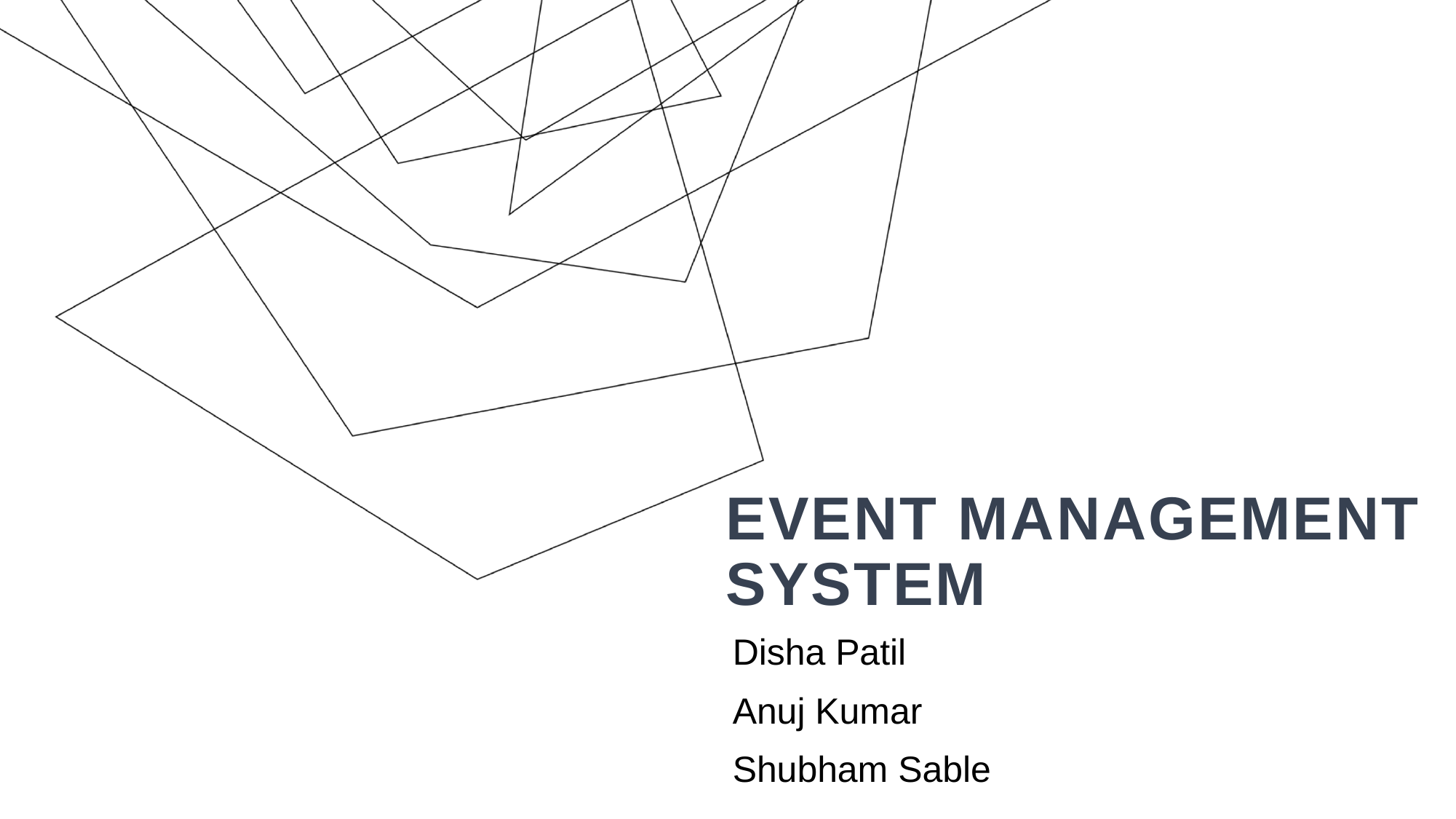

# EVENT MANAGEMENT SYSTEM

Disha Patil
Anuj Kumar
Shubham Sable